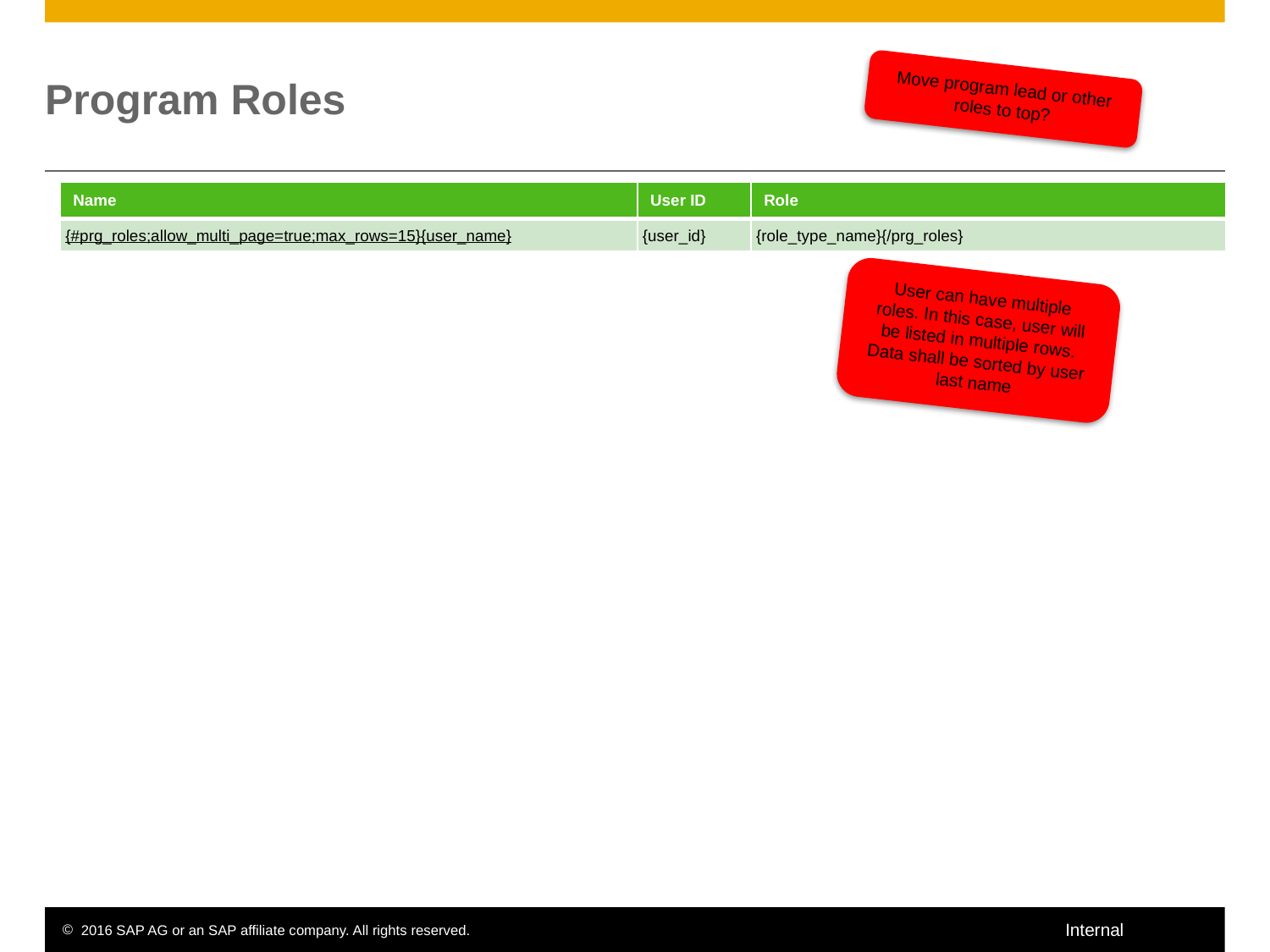

# Program Roles
Move program lead or other roles to top?
| Name | User ID | Role |
| --- | --- | --- |
| {#prg\_roles;allow\_multi\_page=true;max\_rows=15}{user\_name} | {user\_id} | {role\_type\_name}{/prg\_roles} |
User can have multiple roles. In this case, user will be listed in multiple rows. Data shall be sorted by user last name